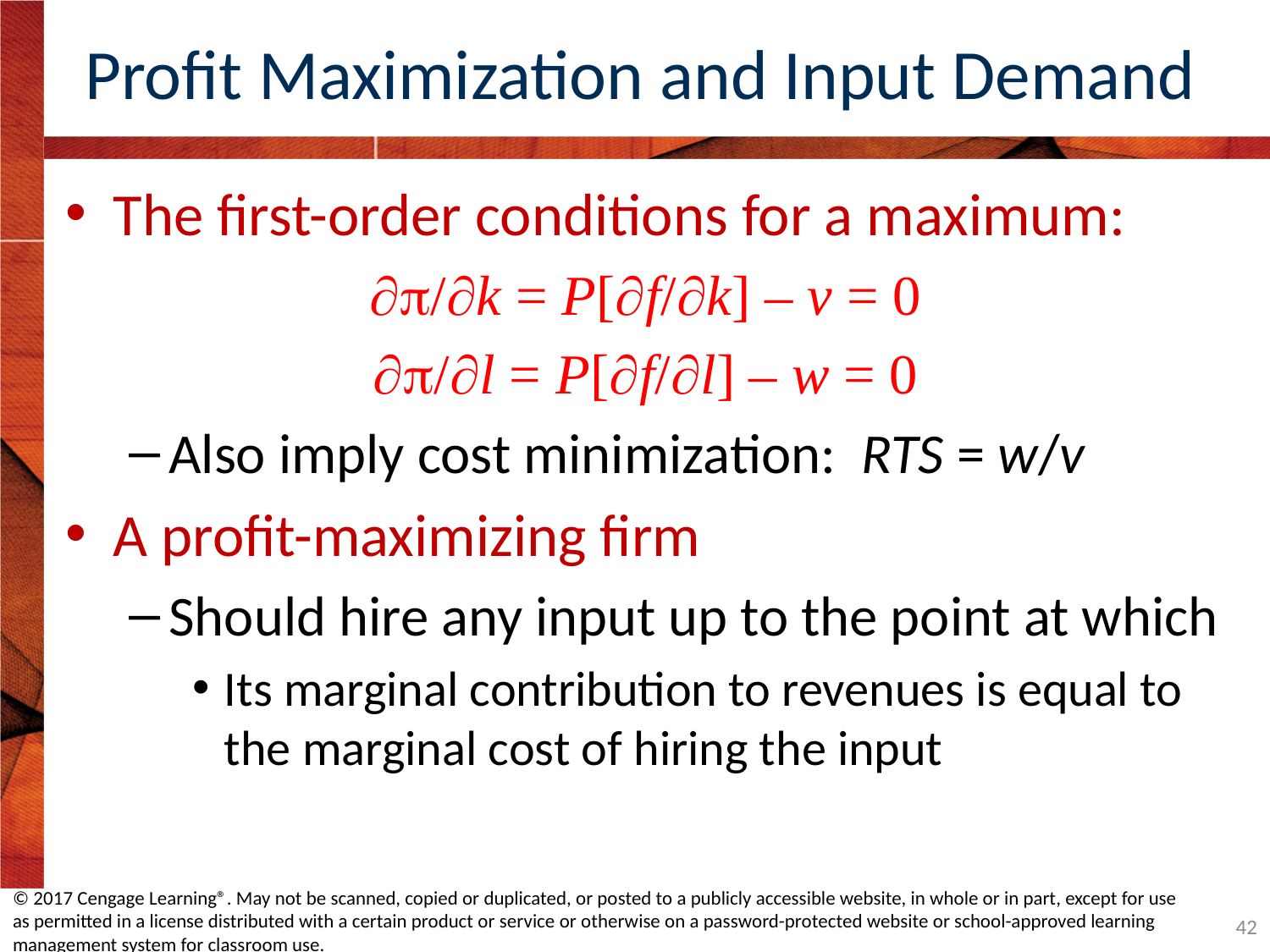

# Profit Maximization and Input Demand
The first-order conditions for a maximum:
∂π/∂k = P[∂f/∂k] – v = 0
∂π/∂l = P[∂f/∂l] – w = 0
Also imply cost minimization:  RTS = w/v
A profit-maximizing firm
Should hire any input up to the point at which
Its marginal contribution to revenues is equal to the marginal cost of hiring the input
© 2017 Cengage Learning®. May not be scanned, copied or duplicated, or posted to a publicly accessible website, in whole or in part, except for use as permitted in a license distributed with a certain product or service or otherwise on a password-protected website or school-approved learning management system for classroom use.
42